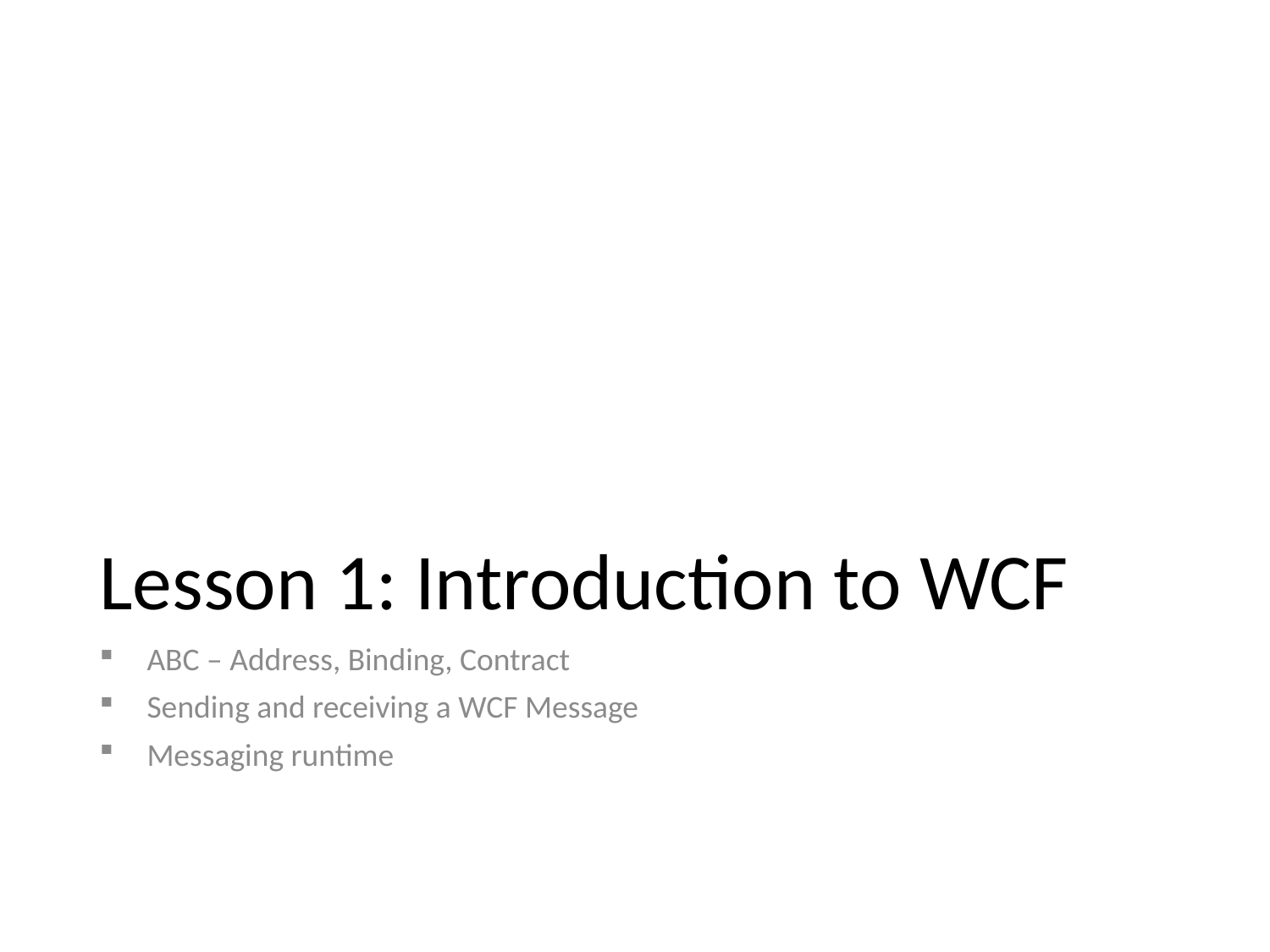

# Lesson 1: Introduction to WCF
ABC – Address, Binding, Contract
Sending and receiving a WCF Message
Messaging runtime